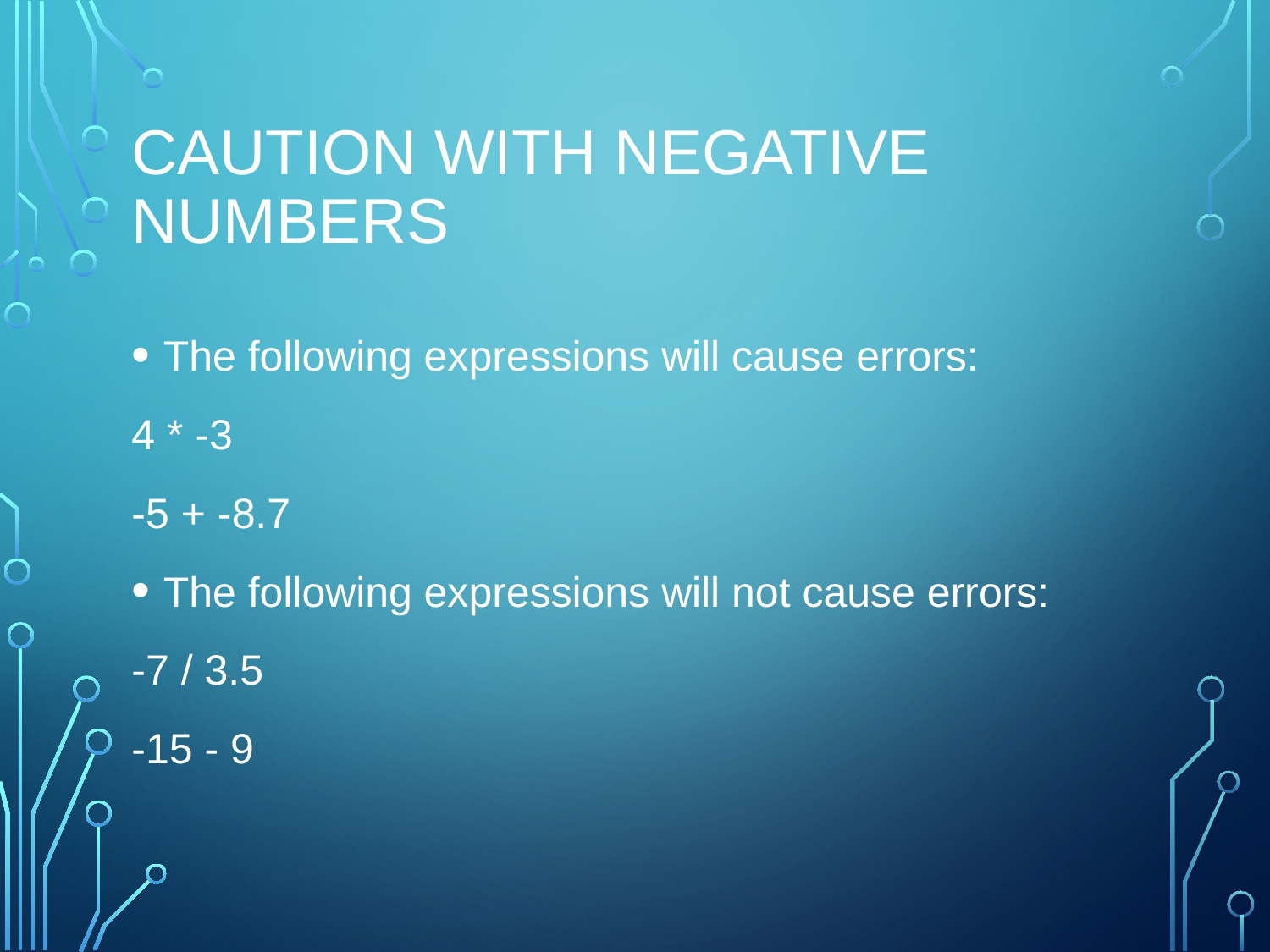

# Caution with Negative Numbers
The following expressions will cause errors:
4 * -3
-5 + -8.7
The following expressions will not cause errors:
-7 / 3.5
-15 - 9